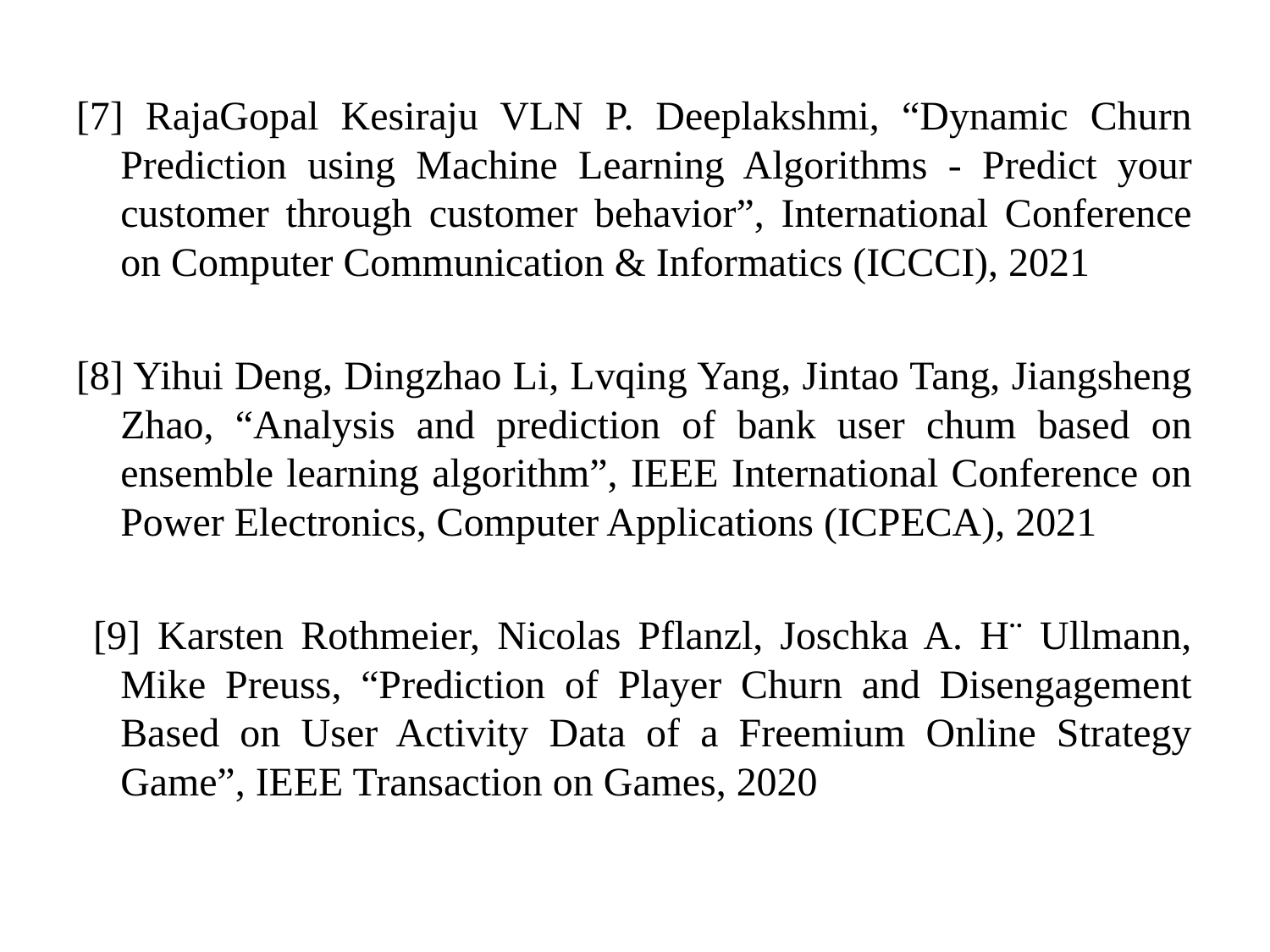

[7] RajaGopal Kesiraju VLN P. Deeplakshmi, “Dynamic Churn Prediction using Machine Learning Algorithms - Predict your customer through customer behavior”, International Conference on Computer Communication & Informatics (ICCCI), 2021

[8] Yihui Deng, Dingzhao Li, Lvqing Yang, Jintao Tang, Jiangsheng Zhao, “Analysis and prediction of bank user chum based on ensemble learning algorithm”, IEEE International Conference on Power Electronics, Computer Applications (ICPECA), 2021

 [9] Karsten Rothmeier, Nicolas Pflanzl, Joschka A. H¨ Ullmann, Mike Preuss, “Prediction of Player Churn and Disengagement Based on User Activity Data of a Freemium Online Strategy Game”, IEEE Transaction on Games, 2020